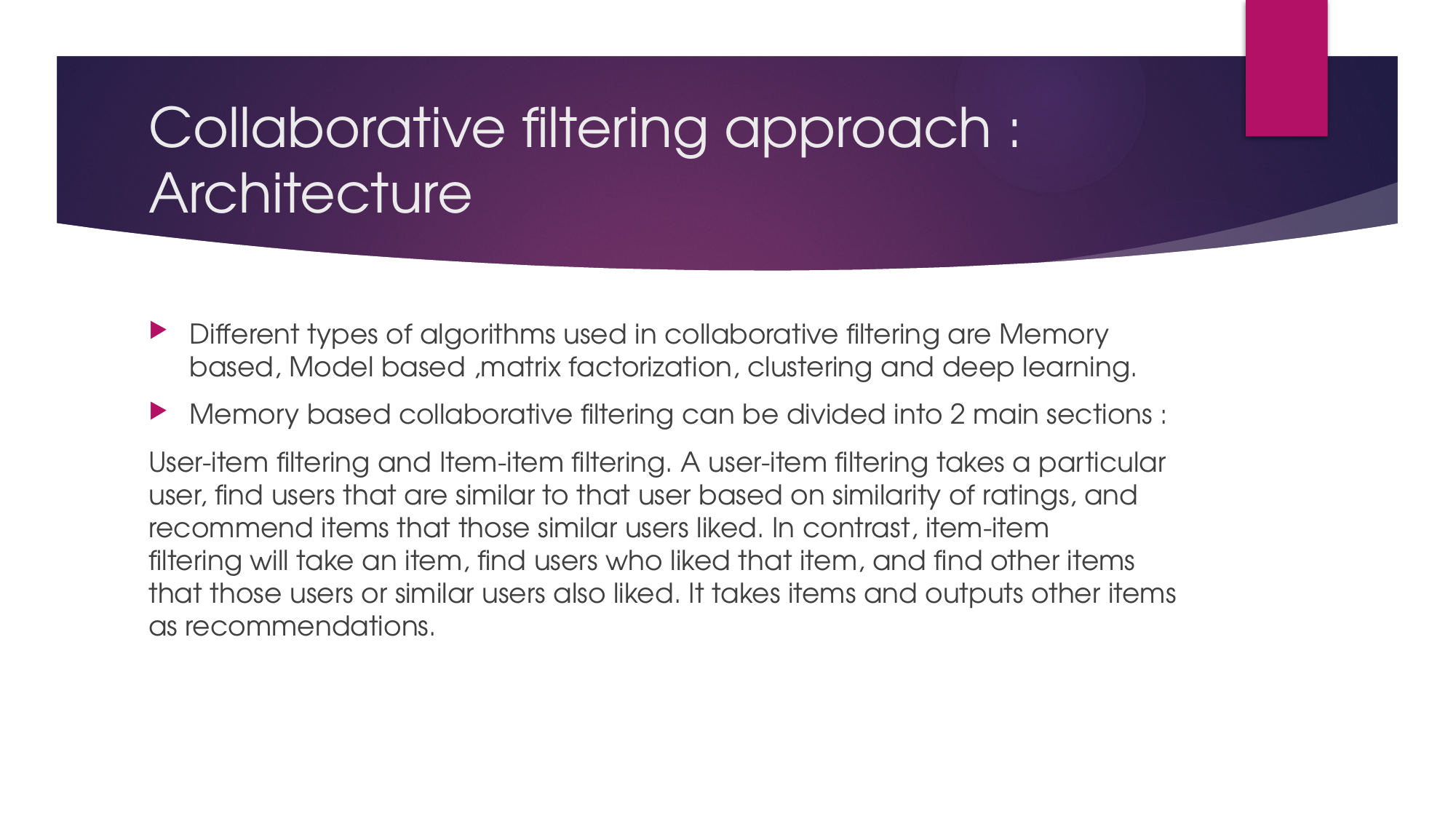

# Collaborative filtering approach : Architecture
Different types of algorithms used in collaborative filtering are Memory based, Model based ,matrix factorization, clustering and deep learning.
Memory based collaborative filtering can be divided into 2 main sections :
User-item filtering and Item-item filtering. A user-item filtering takes a particular user, find users that are similar to that user based on similarity of ratings, and recommend items that those similar users liked. In contrast, item-item filtering will take an item, find users who liked that item, and find other items that those users or similar users also liked. It takes items and outputs other items as recommendations.